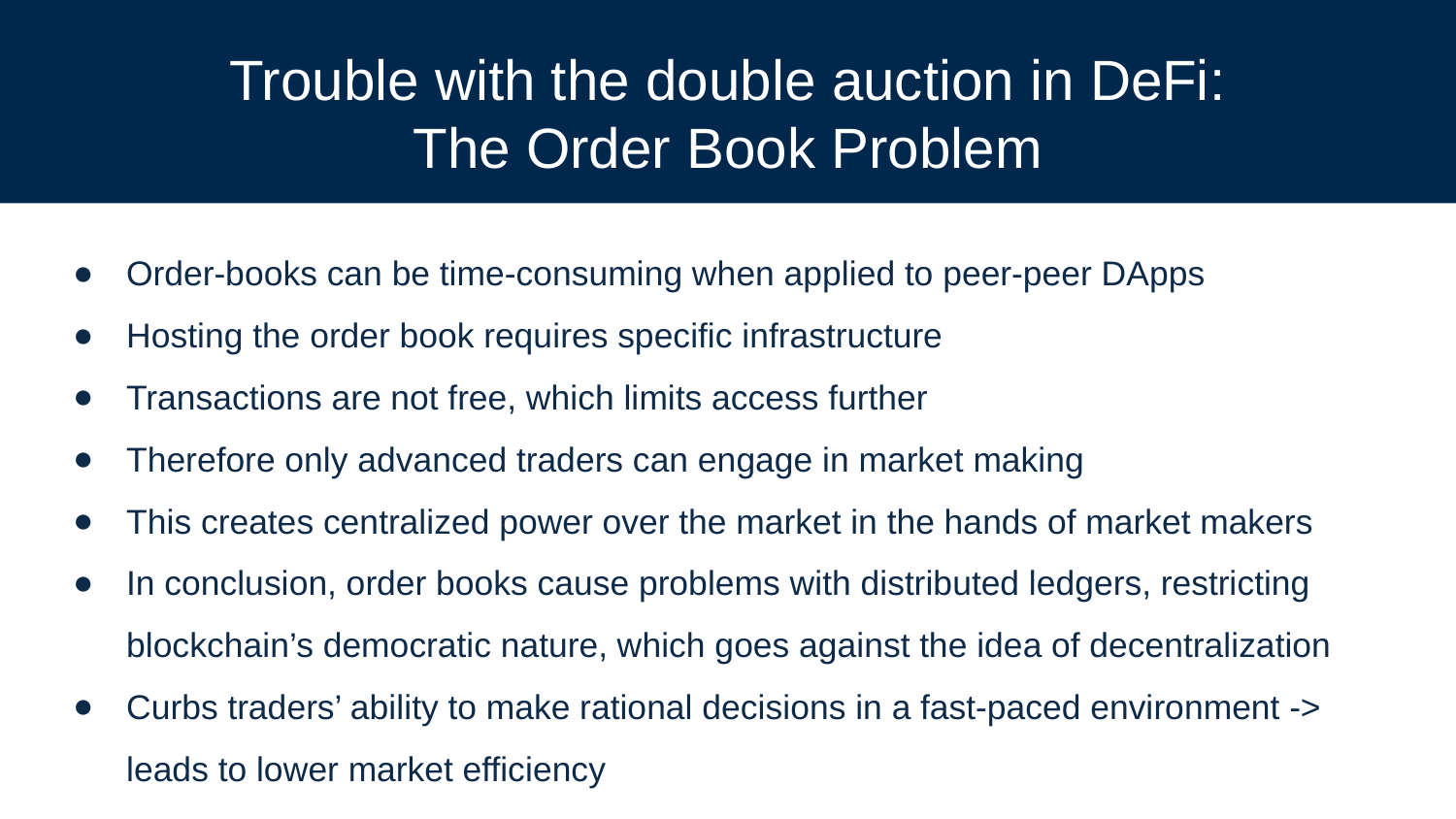

# Trouble with the double auction in DeFi:
The Order Book Problem
Order-books can be time-consuming when applied to peer-peer DApps
Hosting the order book requires specific infrastructure
Transactions are not free, which limits access further
Therefore only advanced traders can engage in market making
This creates centralized power over the market in the hands of market makers
In conclusion, order books cause problems with distributed ledgers, restricting blockchain’s democratic nature, which goes against the idea of decentralization
Curbs traders’ ability to make rational decisions in a fast-paced environment -> leads to lower market efficiency